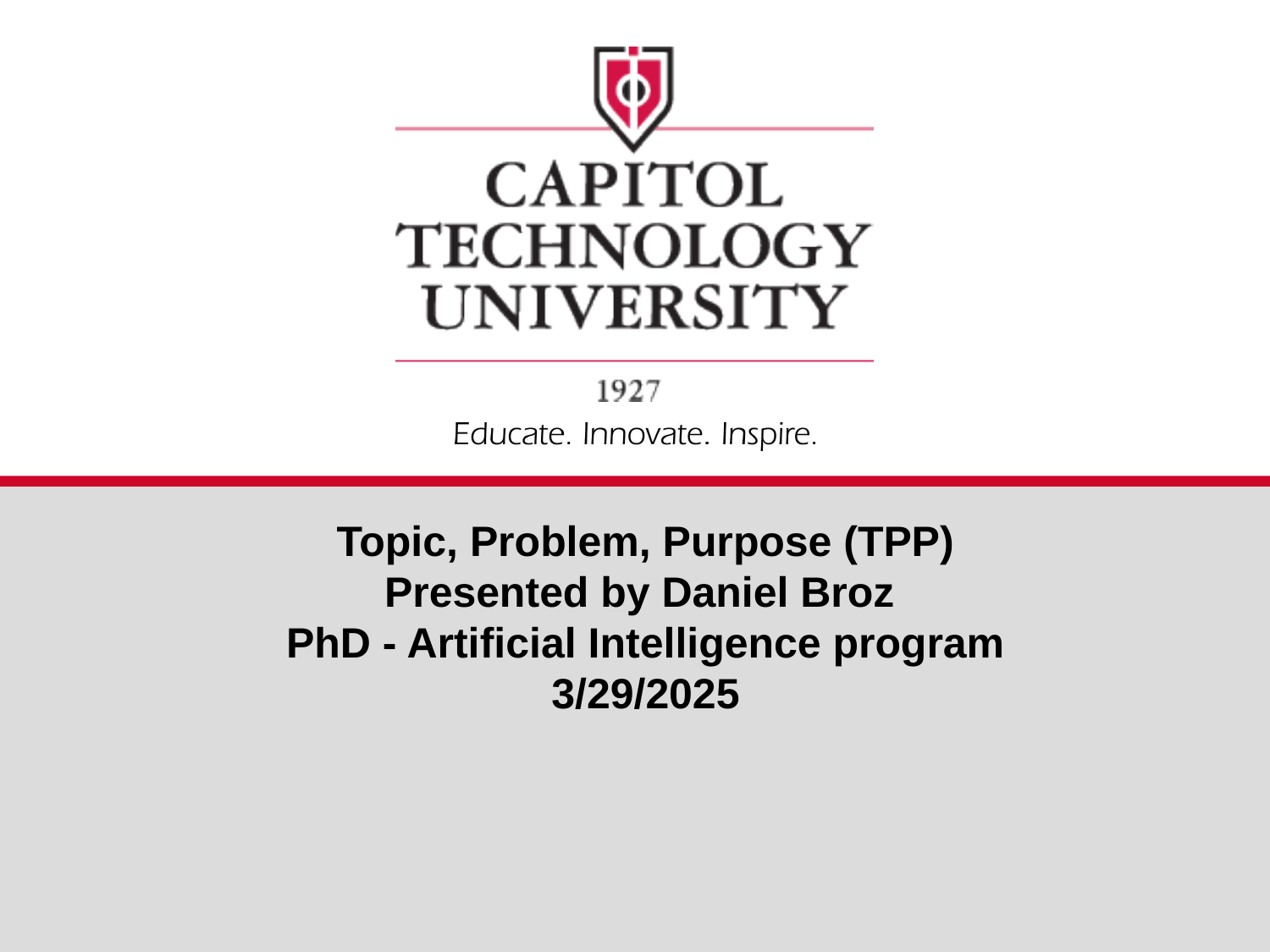

Topic, Problem, Purpose (TPP)
Presented by Daniel Broz
PhD - Artificial Intelligence program
3/29/2025
#